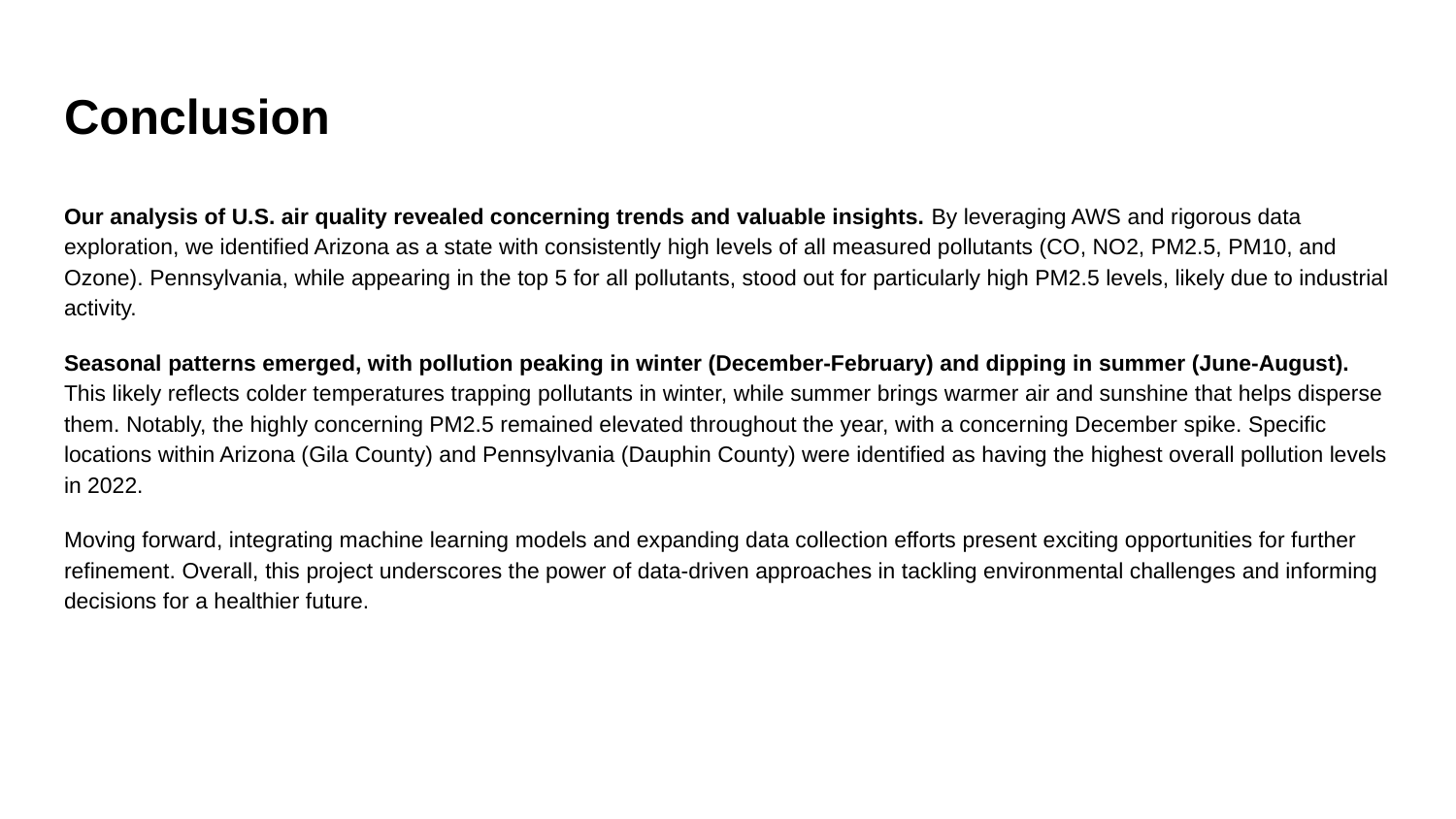

# Conclusion
Our analysis of U.S. air quality revealed concerning trends and valuable insights. By leveraging AWS and rigorous data exploration, we identified Arizona as a state with consistently high levels of all measured pollutants (CO, NO2, PM2.5, PM10, and Ozone). Pennsylvania, while appearing in the top 5 for all pollutants, stood out for particularly high PM2.5 levels, likely due to industrial activity.
Seasonal patterns emerged, with pollution peaking in winter (December-February) and dipping in summer (June-August). This likely reflects colder temperatures trapping pollutants in winter, while summer brings warmer air and sunshine that helps disperse them. Notably, the highly concerning PM2.5 remained elevated throughout the year, with a concerning December spike. Specific locations within Arizona (Gila County) and Pennsylvania (Dauphin County) were identified as having the highest overall pollution levels in 2022.
Moving forward, integrating machine learning models and expanding data collection efforts present exciting opportunities for further refinement. Overall, this project underscores the power of data-driven approaches in tackling environmental challenges and informing decisions for a healthier future.